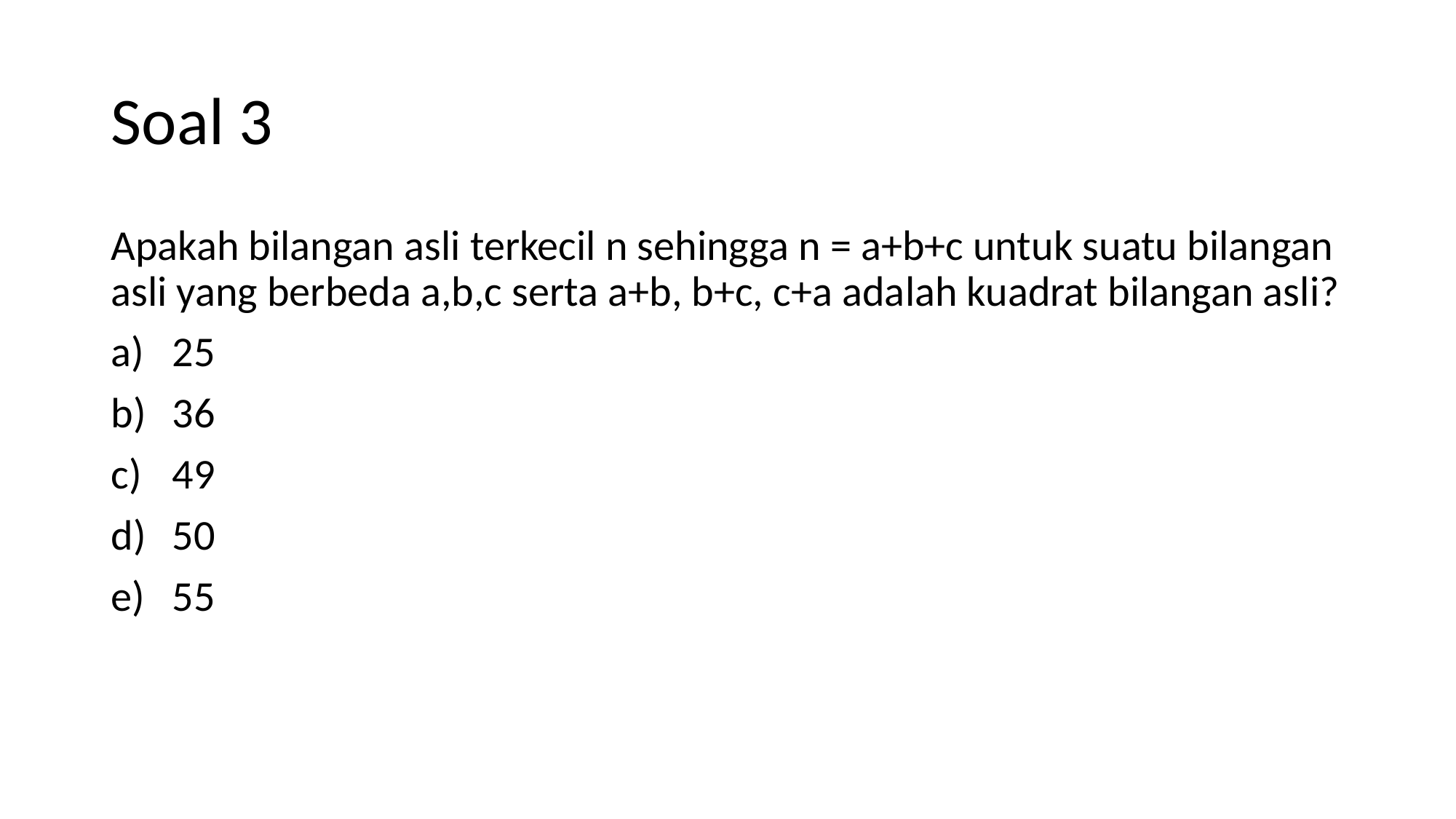

# Soal 3
Apakah bilangan asli terkecil n sehingga n = a+b+c untuk suatu bilangan asli yang berbeda a,b,c serta a+b, b+c, c+a adalah kuadrat bilangan asli?
25
36
49
50
55